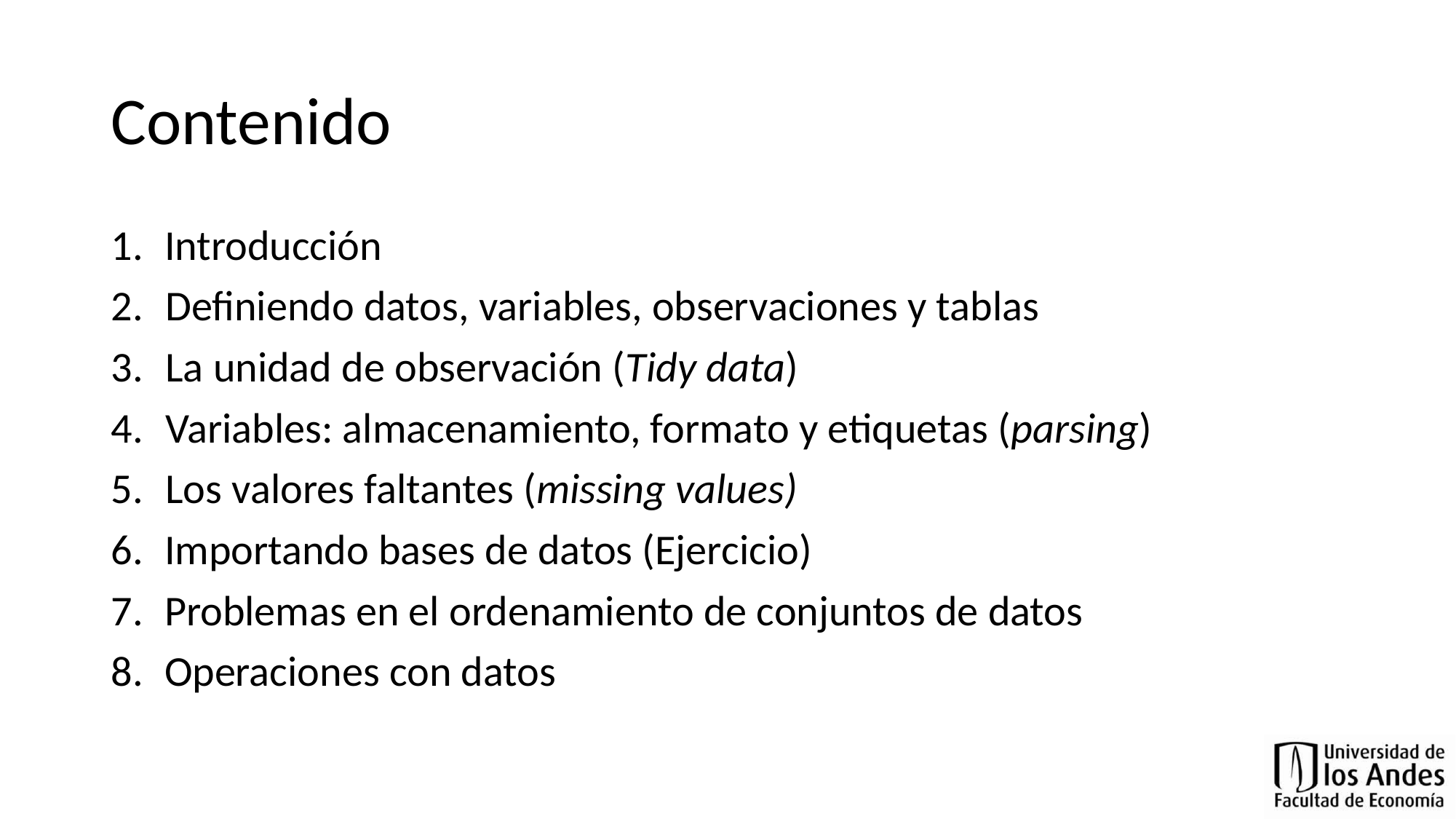

# Contenido
Introducción
Definiendo datos, variables, observaciones y tablas
La unidad de observación (Tidy data)
Variables: almacenamiento, formato y etiquetas (parsing)
Los valores faltantes (missing values)
Importando bases de datos (Ejercicio)
Problemas en el ordenamiento de conjuntos de datos
Operaciones con datos